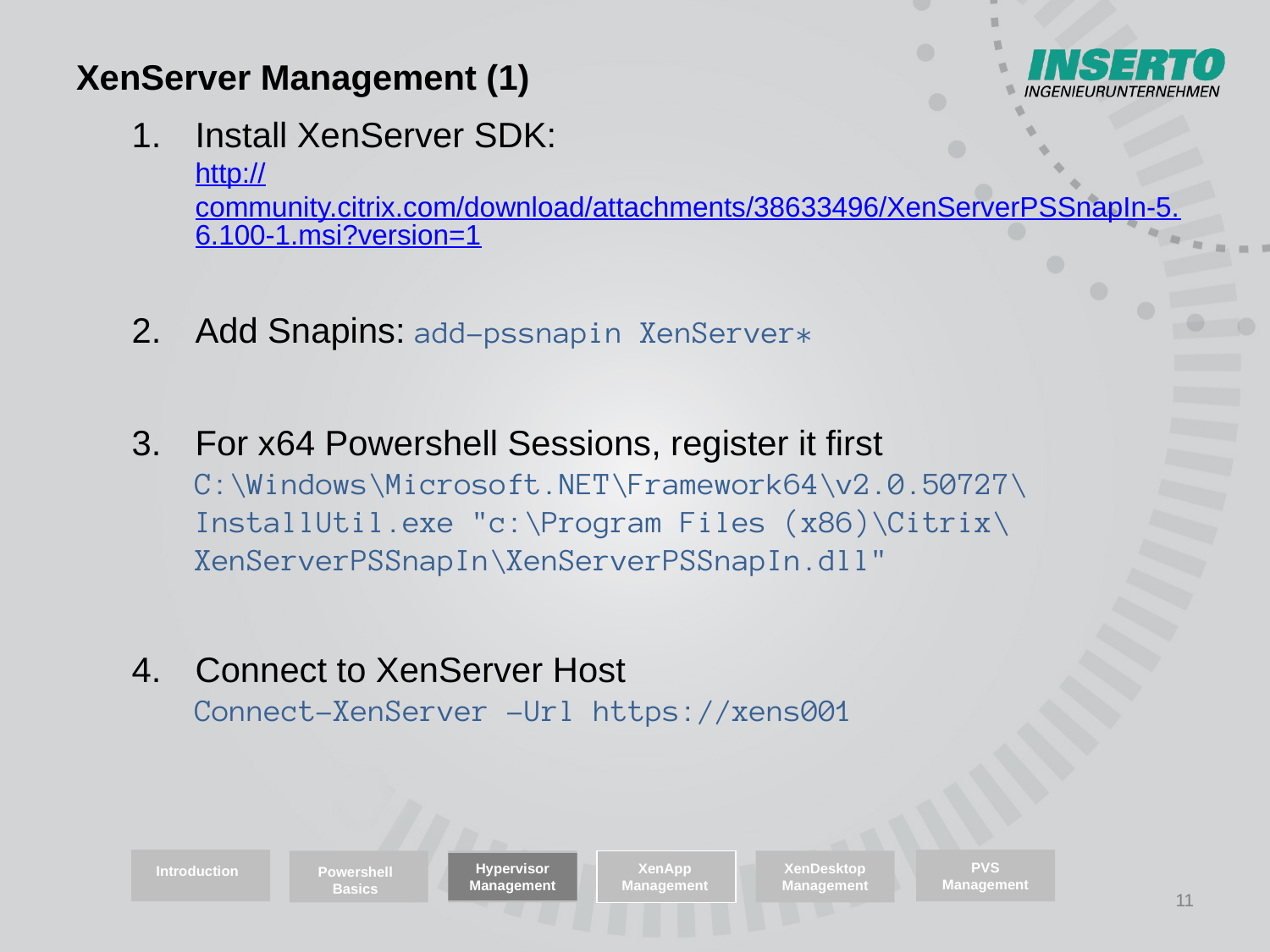

# XenServer Management (1)
Install XenServer SDK:
http://community.citrix.com/download/attachments/38633496/XenServerPSSnapIn-5.6.100-1.msi?version=1

Add Snapins: add-pssnapin XenServer*

For x64 Powershell Sessions, register it first
C:\Windows\Microsoft.NET\Framework64\v2.0.50727\InstallUtil.exe "c:\Program Files (x86)\Citrix\XenServerPSSnapIn\XenServerPSSnapIn.dll"

Connect to XenServer Host
Connect-XenServer -Url https://xens001

PVS Management
Hypervisor
Management
XenDesktop Management

XenApp Management
Introduction
Powershell Basics
11